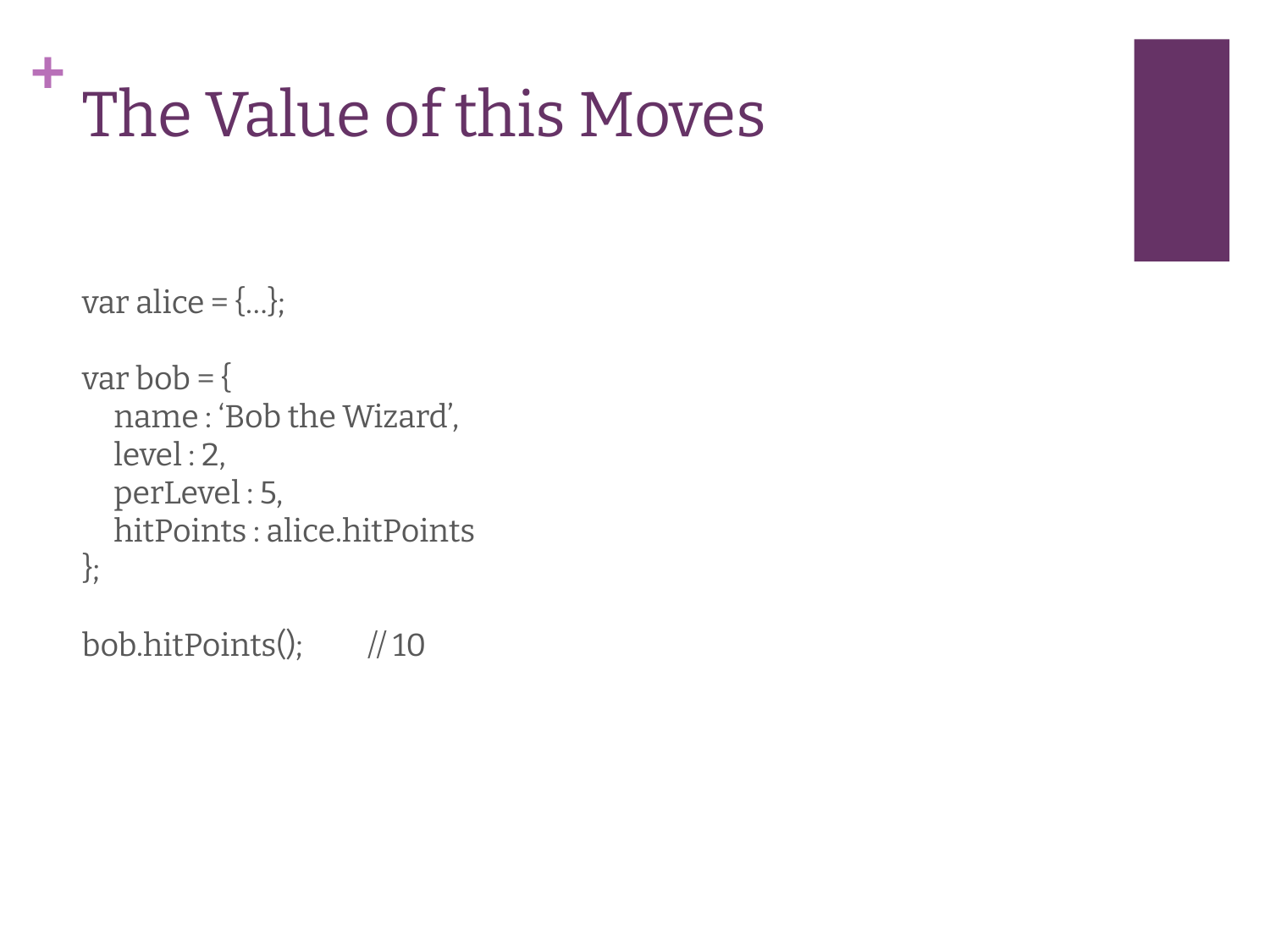

# The Value of this Moves
var alice = {…};

var bob = {
	name : ‘Bob the Wizard’,
	level : 2,
	perLevel : 5,
	hitPoints : alice.hitPoints
};

bob.hitPoints();	// 10